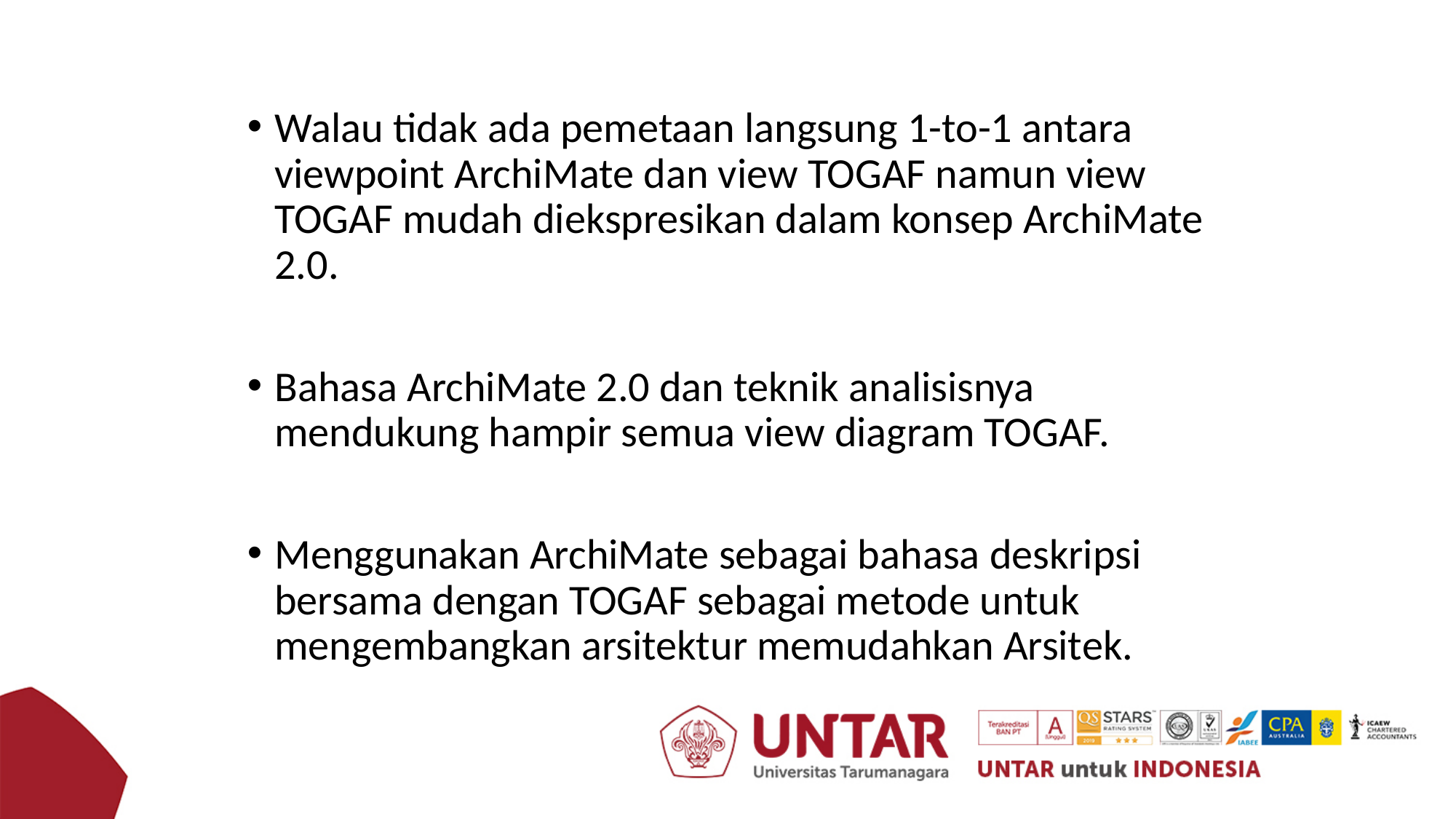

Walau tidak ada pemetaan langsung 1-to-1 antara viewpoint ArchiMate dan view TOGAF namun view TOGAF mudah diekspresikan dalam konsep ArchiMate 2.0.

Bahasa ArchiMate 2.0 dan teknik analisisnya mendukung hampir semua view diagram TOGAF.

Menggunakan ArchiMate sebagai bahasa deskripsi bersama dengan TOGAF sebagai metode untuk mengembangkan arsitektur memudahkan Arsitek.